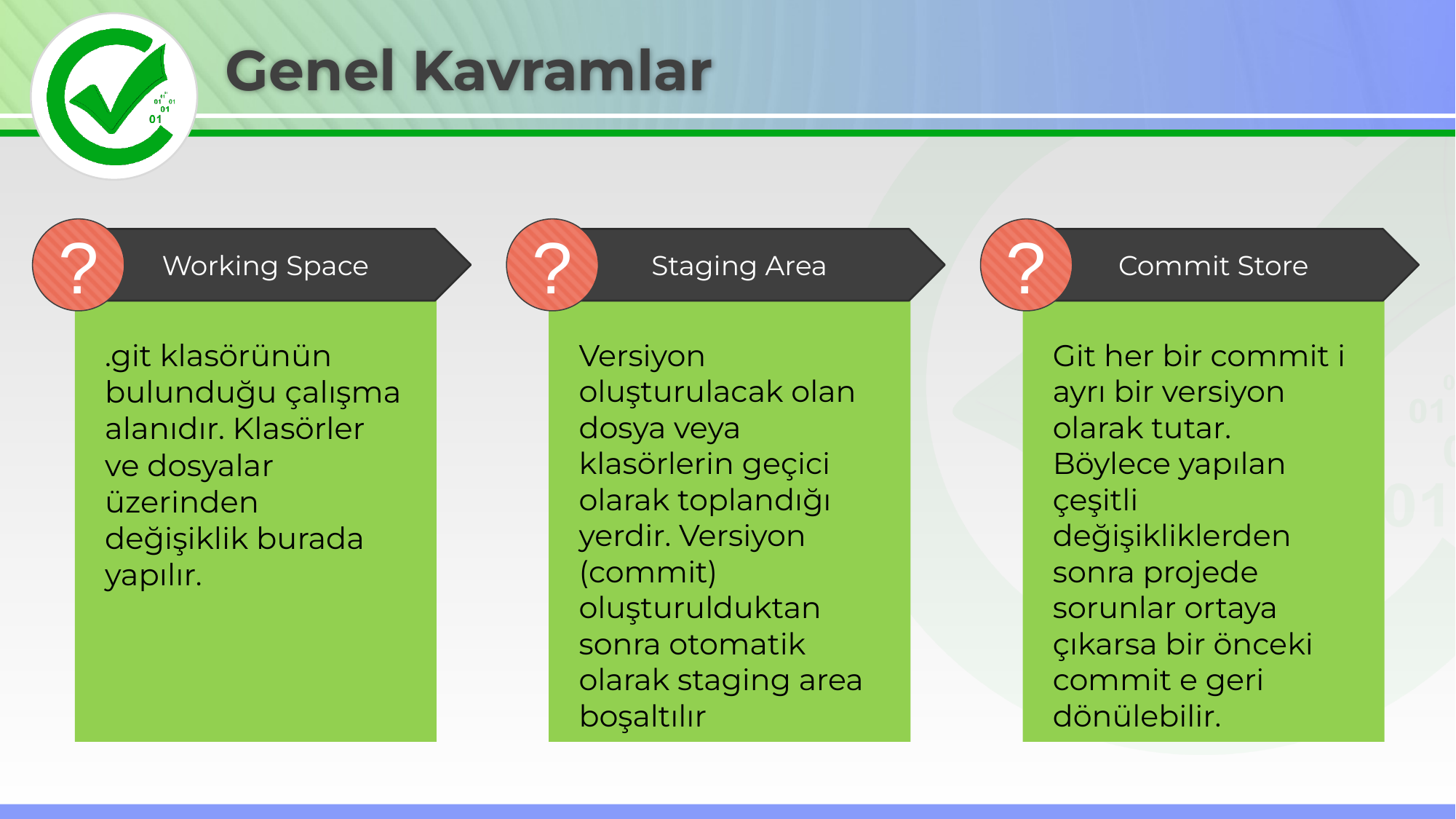

Genel Kavramlar
?
Working Space
?
Staging Area
?
Commit Store
Versiyon oluşturulacak olan dosya veya klasörlerin geçici olarak toplandığı yerdir. Versiyon (commit) oluşturulduktan sonra otomatik olarak staging area boşaltılır

Git her bir commit i ayrı bir versiyon olarak tutar. Böylece yapılan çeşitli değişikliklerden sonra projede sorunlar ortaya çıkarsa bir önceki commit e geri dönülebilir.
.git klasörünün bulunduğu çalışma alanıdır. Klasörler ve dosyalar üzerinden değişiklik burada yapılır.